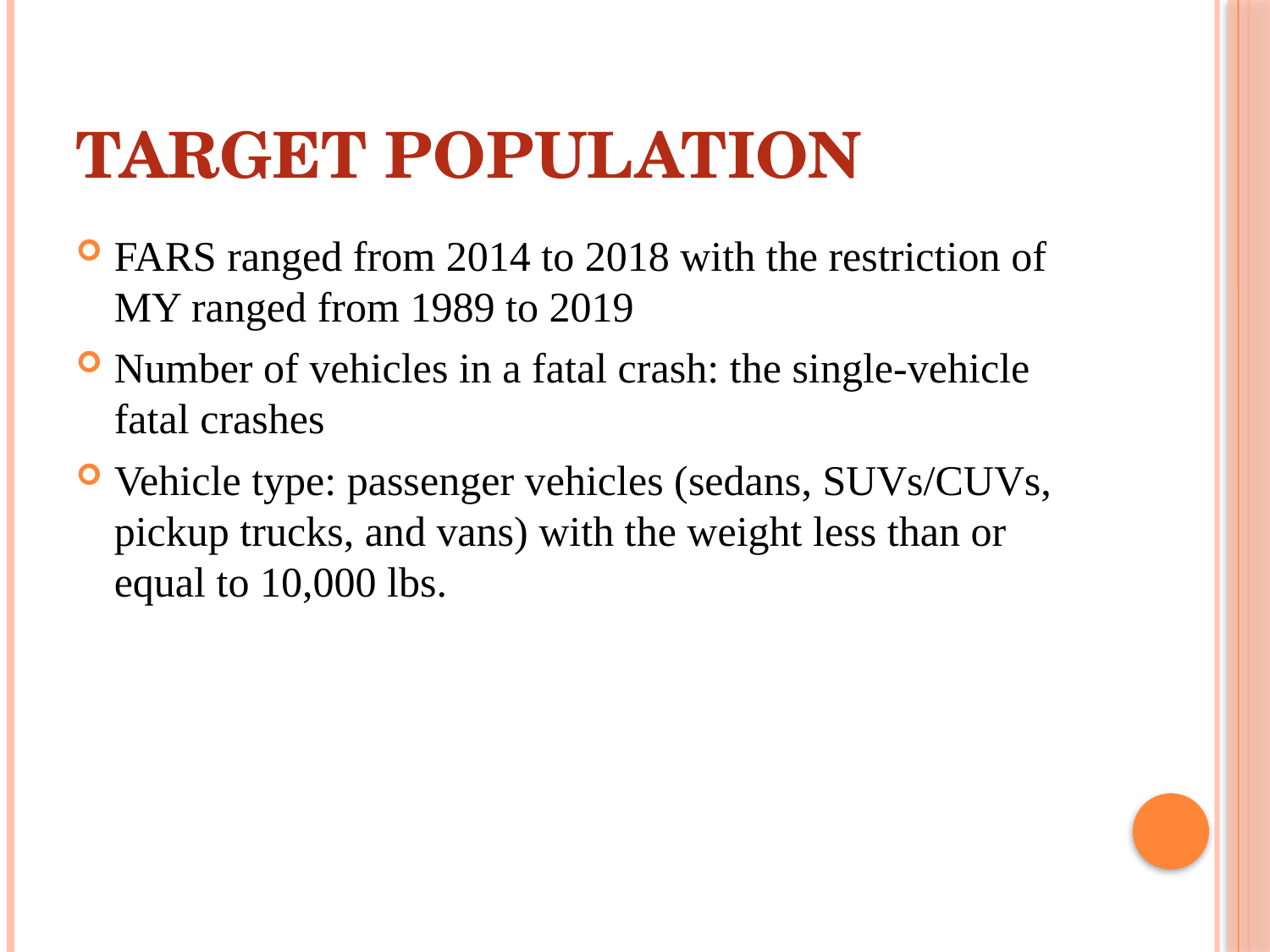

# Target Population
FARS ranged from 2014 to 2018 with the restriction of MY ranged from 1989 to 2019
Number of vehicles in a fatal crash: the single-vehicle fatal crashes
Vehicle type: passenger vehicles (sedans, SUVs/CUVs, pickup trucks, and vans) with the weight less than or equal to 10,000 lbs.